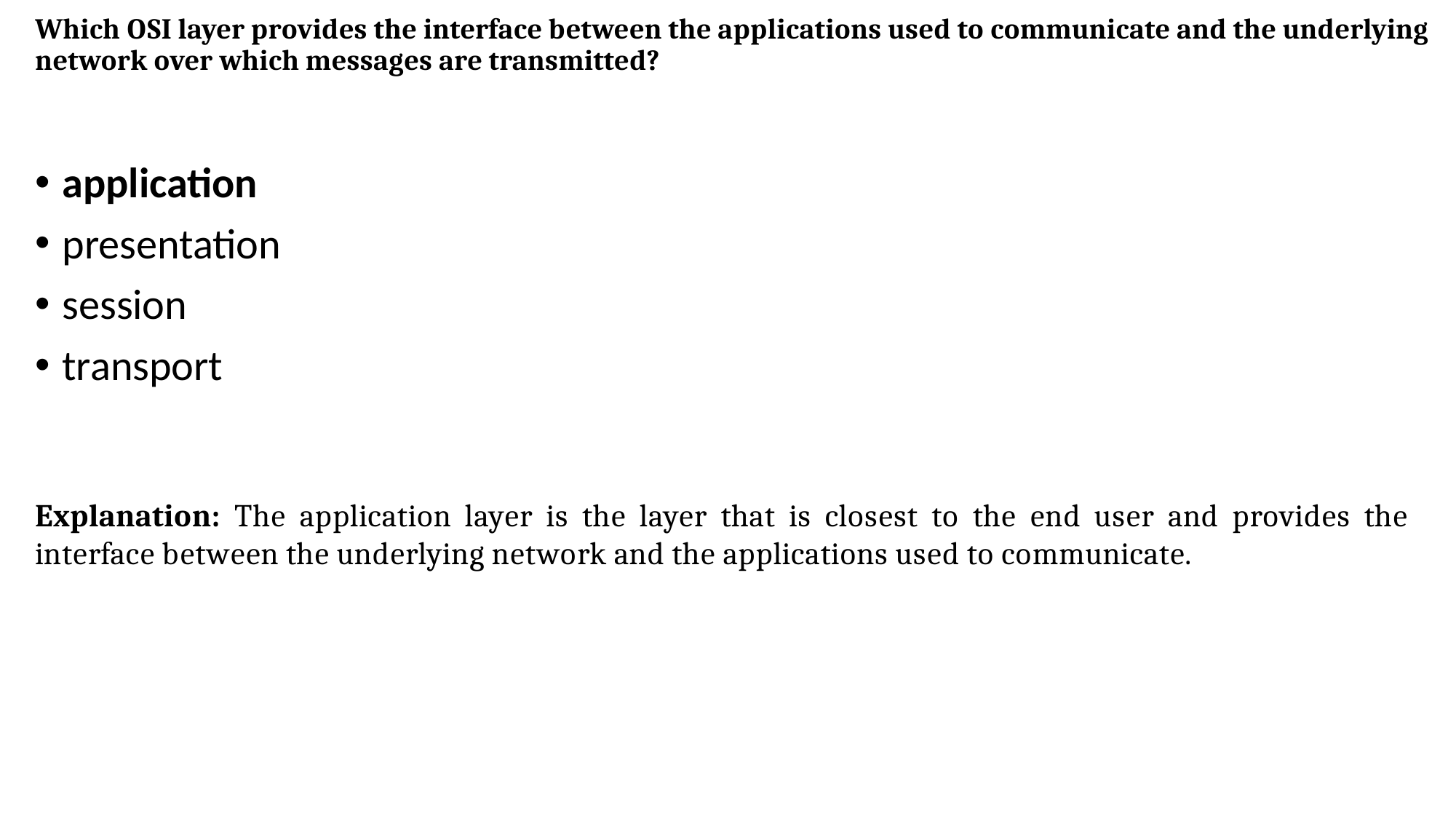

# Which OSI layer provides the interface between the applications used to communicate and the underlying network over which messages are transmitted?
application
presentation
session
transport
Explanation: The application layer is the layer that is closest to the end user and provides the interface between the underlying network and the applications used to communicate.